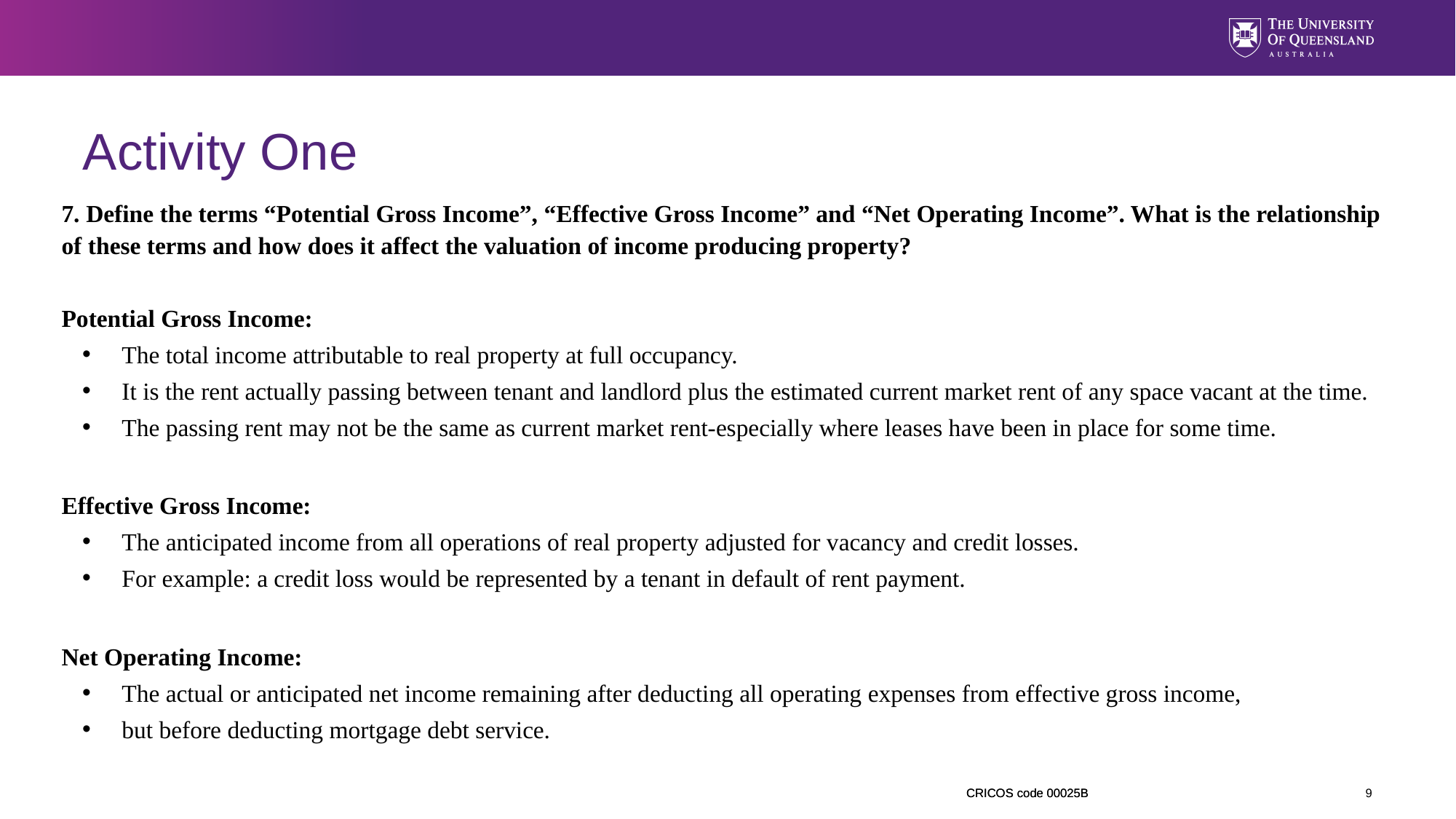

# Activity One
7. Define the terms “Potential Gross Income”, “Effective Gross Income” and “Net Operating Income”. What is the relationship of these terms and how does it affect the valuation of income producing property?

Potential Gross Income:
The total income attributable to real property at full occupancy.
It is the rent actually passing between tenant and landlord plus the estimated current market rent of any space vacant at the time.
The passing rent may not be the same as current market rent-especially where leases have been in place for some time.

Effective Gross Income:
The anticipated income from all operations of real property adjusted for vacancy and credit losses.
For example: a credit loss would be represented by a tenant in default of rent payment.

Net Operating Income:
The actual or anticipated net income remaining after deducting all operating expenses from effective gross income,
but before deducting mortgage debt service.

9